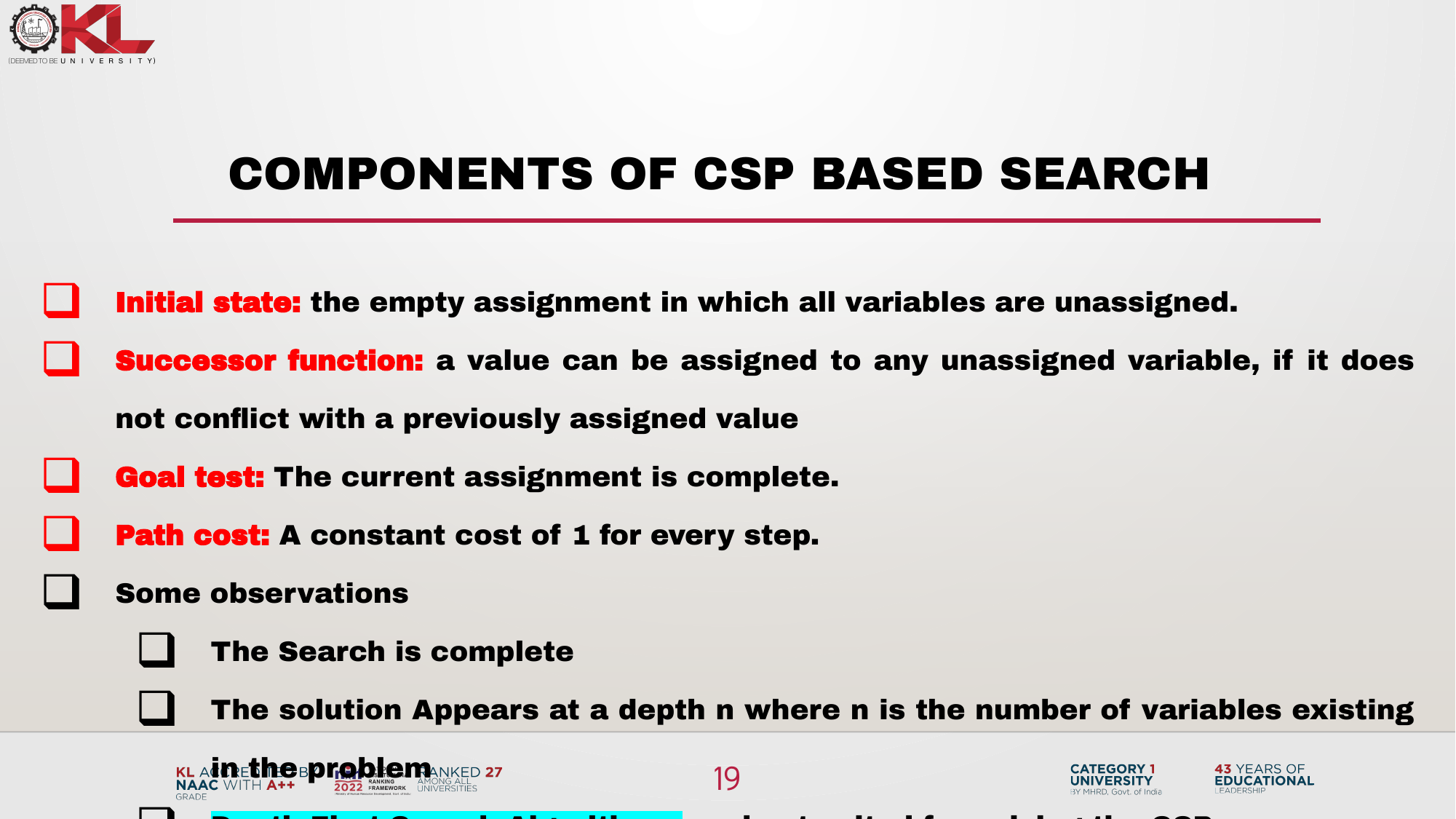

# Components of CSP based Search

Initial state: the empty assignment in which all variables are unassigned.
Successor function: a value can be assigned to any unassigned variable, if it does not conflict with a previously assigned value
Goal test: The current assignment is complete.
Path cost: A constant cost of 1 for every step.
Some observations
The Search is complete
The solution Appears at a depth n where n is the number of variables existing in the problem
Depth First Search Algorithms are best suited for solving the CSP
19